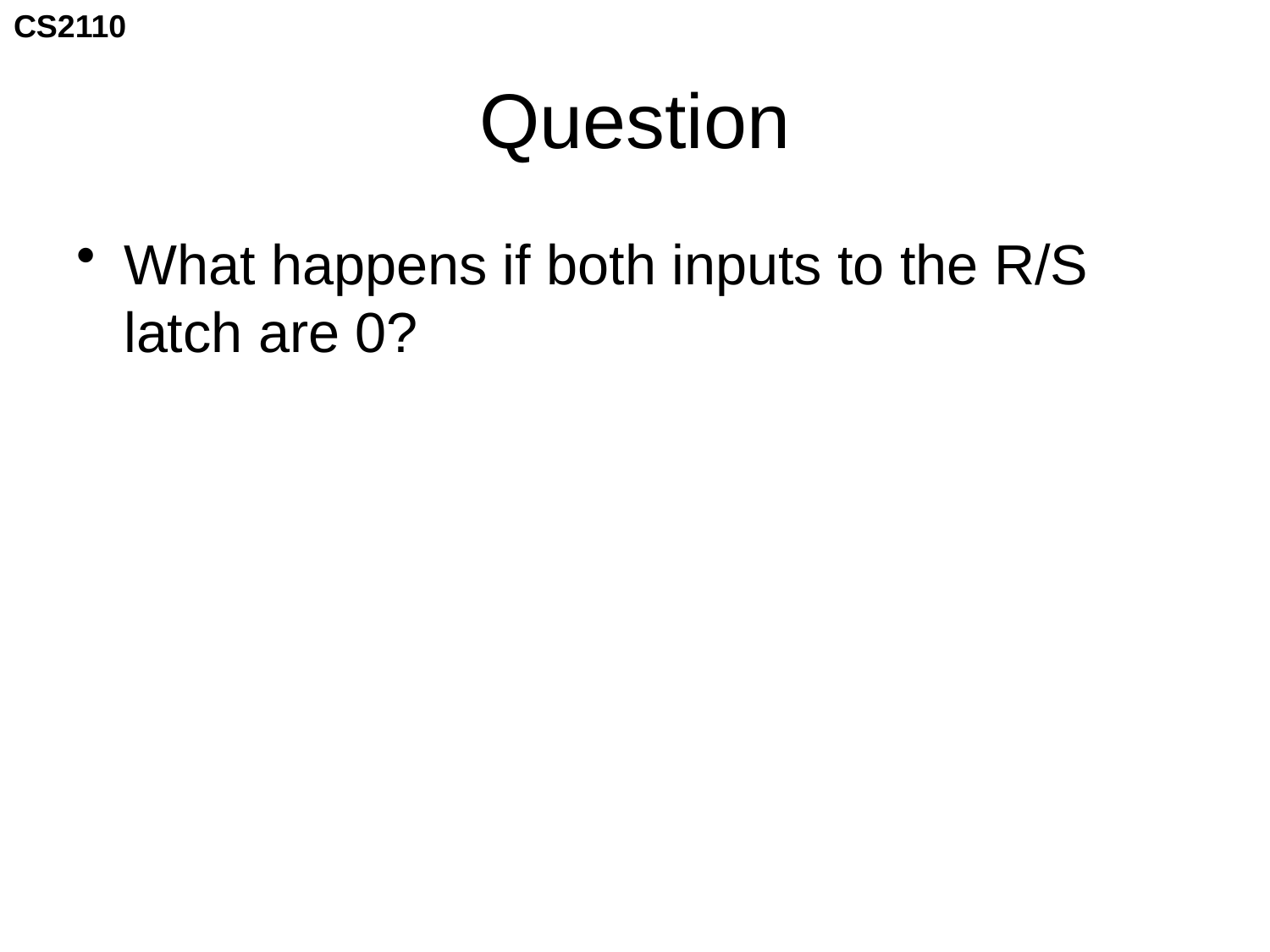

# Question
What happens if both inputs to the R/S latch are 0?